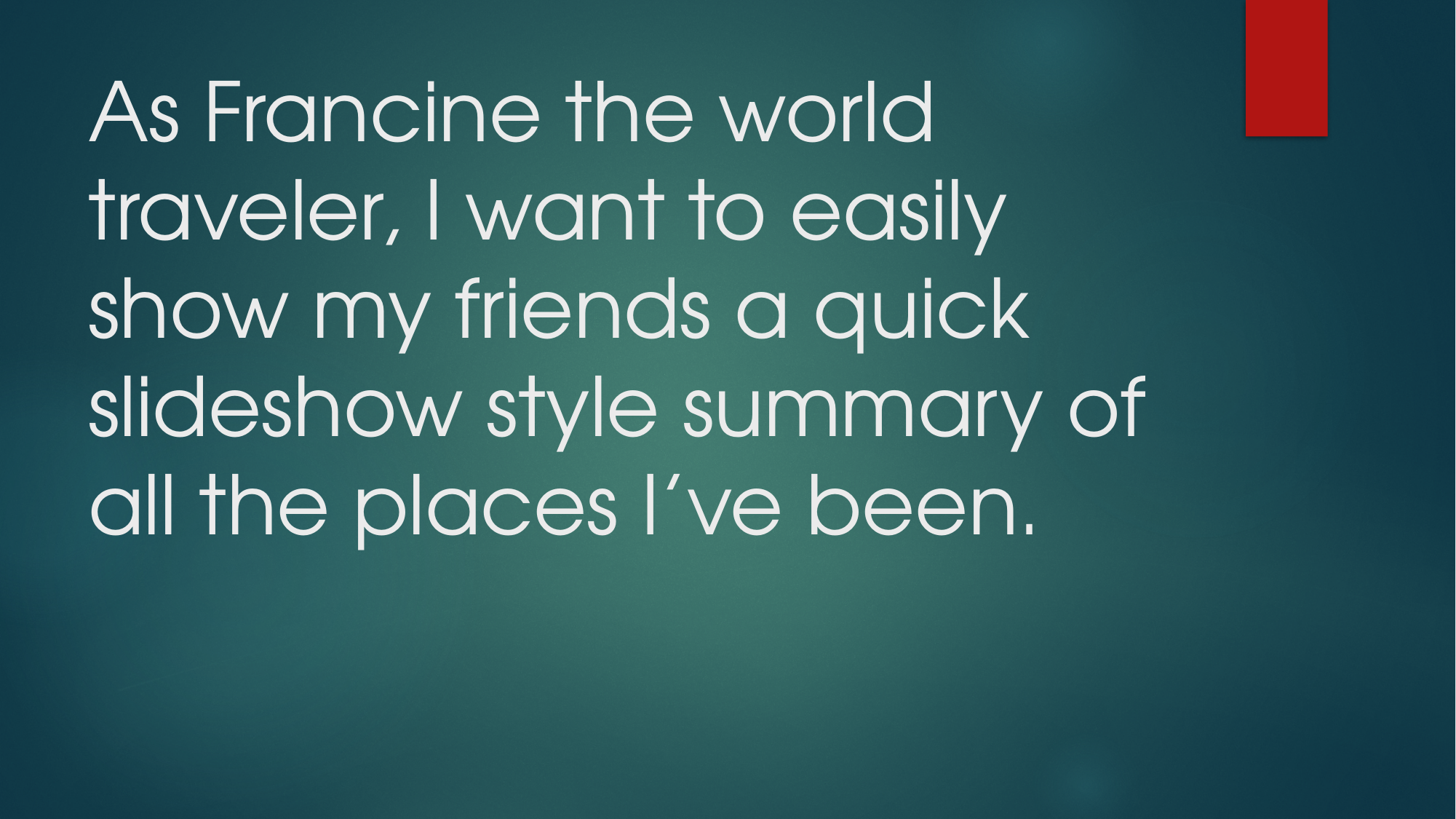

# As Francine the world traveler, I want to easily show my friends a quick slideshow style summary of all the places I’ve been.